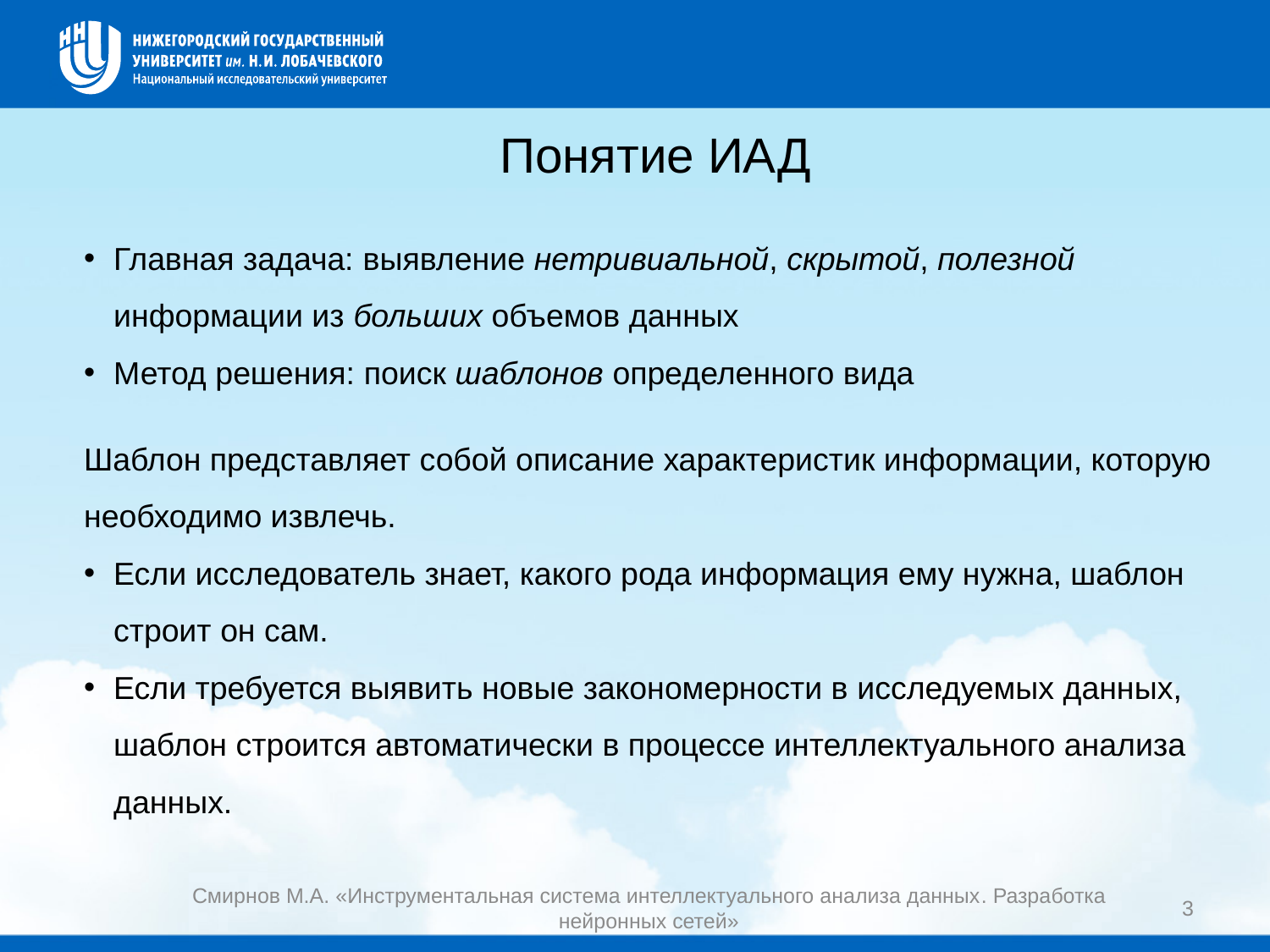

Понятие ИАД
Главная задача: выявление нетривиальной, скрытой, полезной информации из больших объемов данных
Метод решения: поиск шаблонов определенного вида
Шаблон представляет собой описание характеристик информации, которую необходимо извлечь.
Если исследователь знает, какого рода информация ему нужна, шаблон строит он сам.
Если требуется выявить новые закономерности в исследуемых данных, шаблон строится автоматически в процессе интеллектуального анализа данных.
Смирнов М.А. «Инструментальная система интеллектуального анализа данных. Разработка нейронных сетей»
3